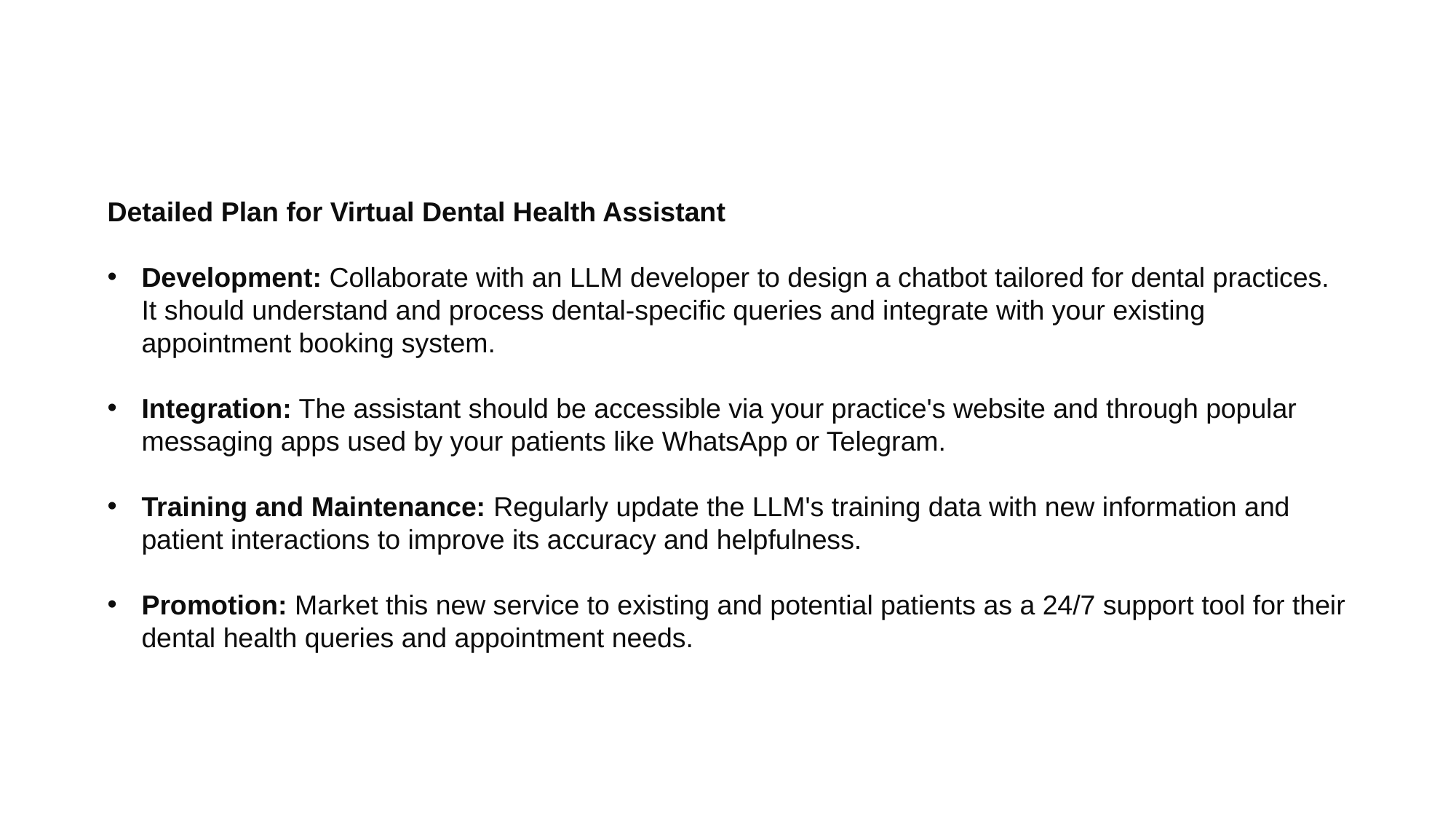

Detailed Plan for Virtual Dental Health Assistant

Development: Collaborate with an LLM developer to design a chatbot tailored for dental practices. It should understand and process dental-specific queries and integrate with your existing appointment booking system.

Integration: The assistant should be accessible via your practice's website and through popular messaging apps used by your patients like WhatsApp or Telegram.

Training and Maintenance: Regularly update the LLM's training data with new information and patient interactions to improve its accuracy and helpfulness.

Promotion: Market this new service to existing and potential patients as a 24/7 support tool for their dental health queries and appointment needs.